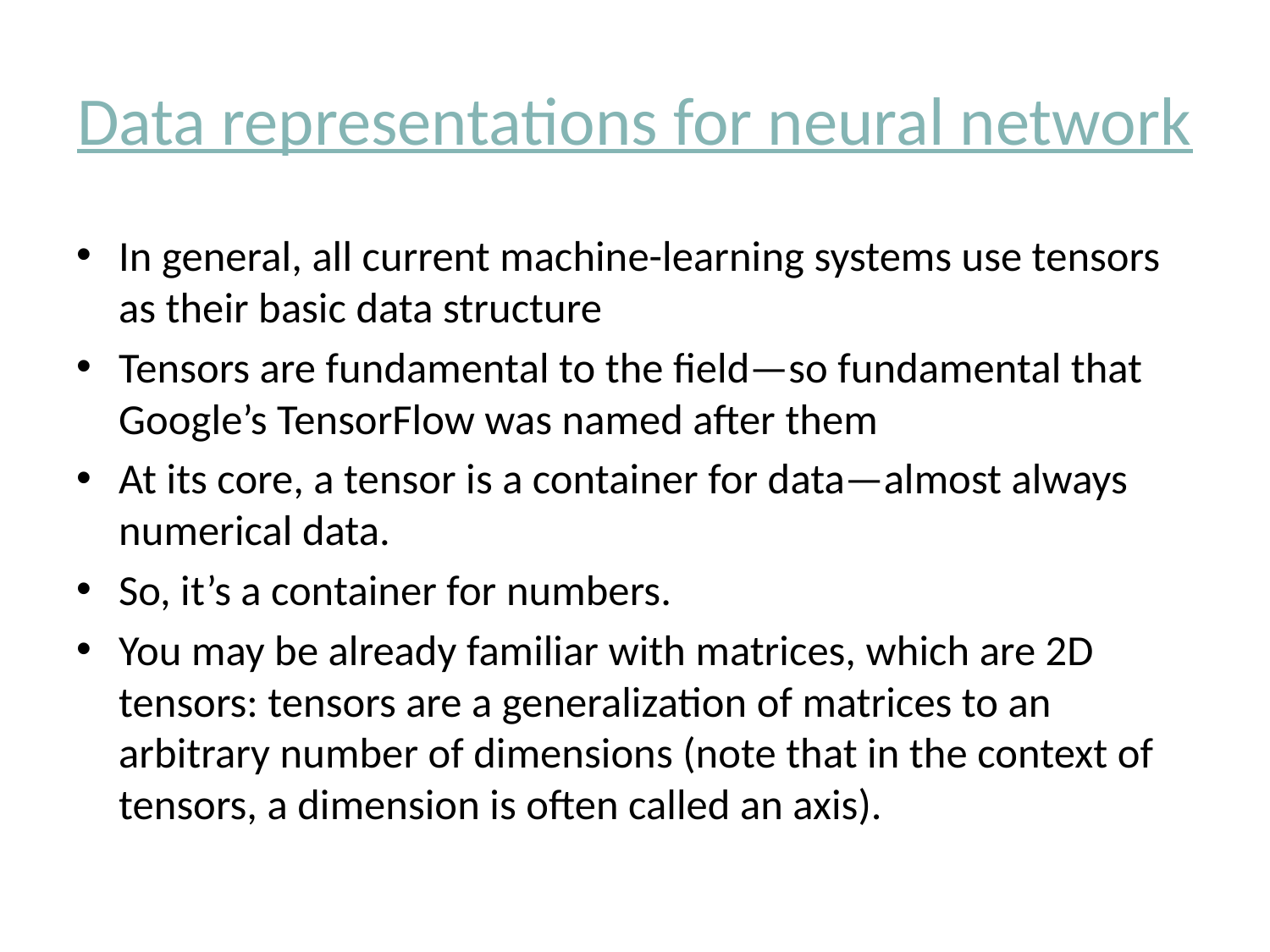

# Data representations for neural network
In general, all current machine-learning systems use tensors as their basic data structure
Tensors are fundamental to the field—so fundamental that Google’s TensorFlow was named after them
At its core, a tensor is a container for data—almost always numerical data.
So, it’s a container for numbers.
You may be already familiar with matrices, which are 2D tensors: tensors are a generalization of matrices to an arbitrary number of dimensions (note that in the context of tensors, a dimension is often called an axis).